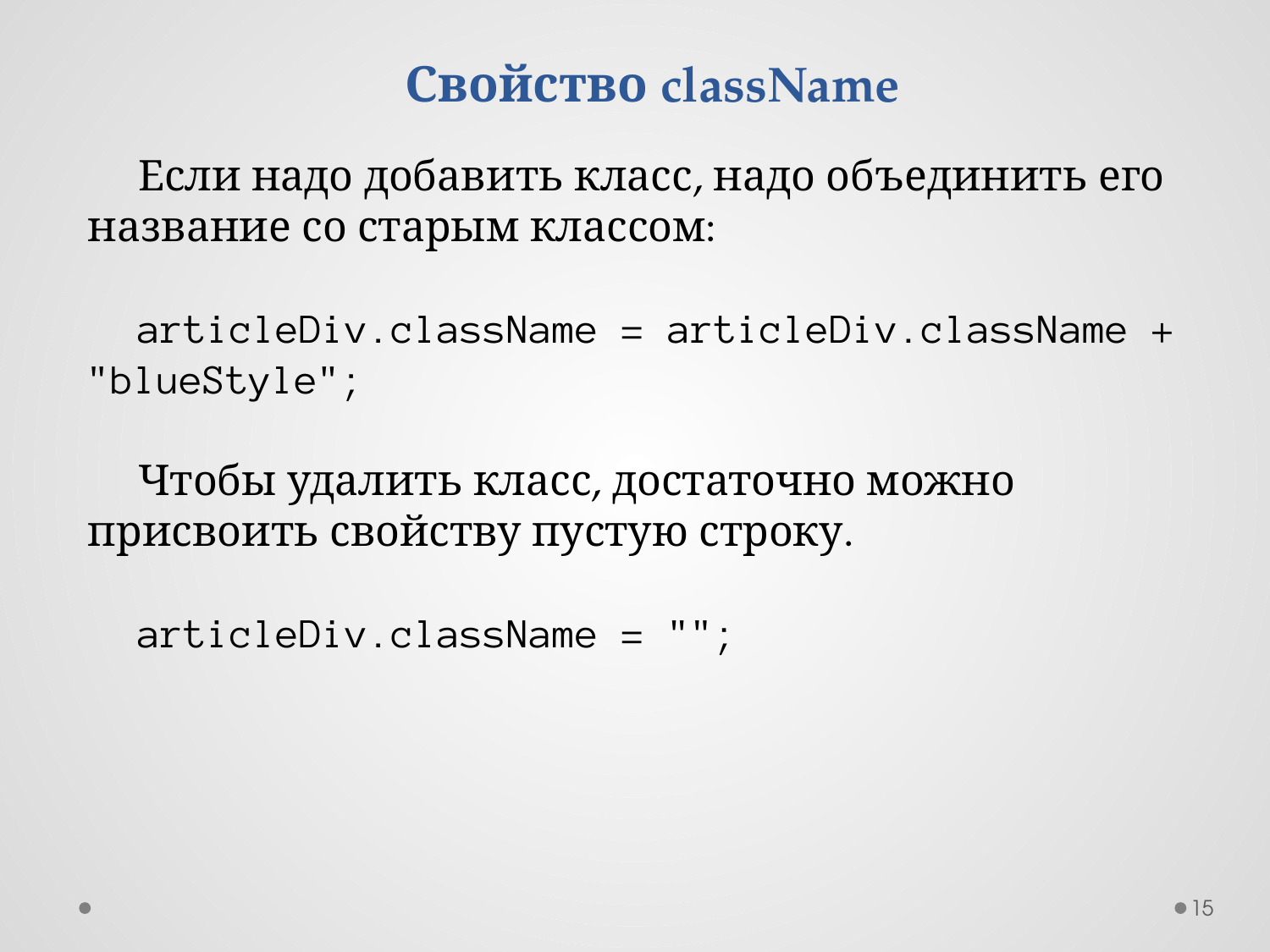

Свойство className
Если надо добавить класс, надо объединить его название со старым классом:

articleDiv.className = articleDiv.className + "blueStyle";

Чтобы удалить класс, достаточно можно присвоить свойству пустую строку.

articleDiv.className = "";
15